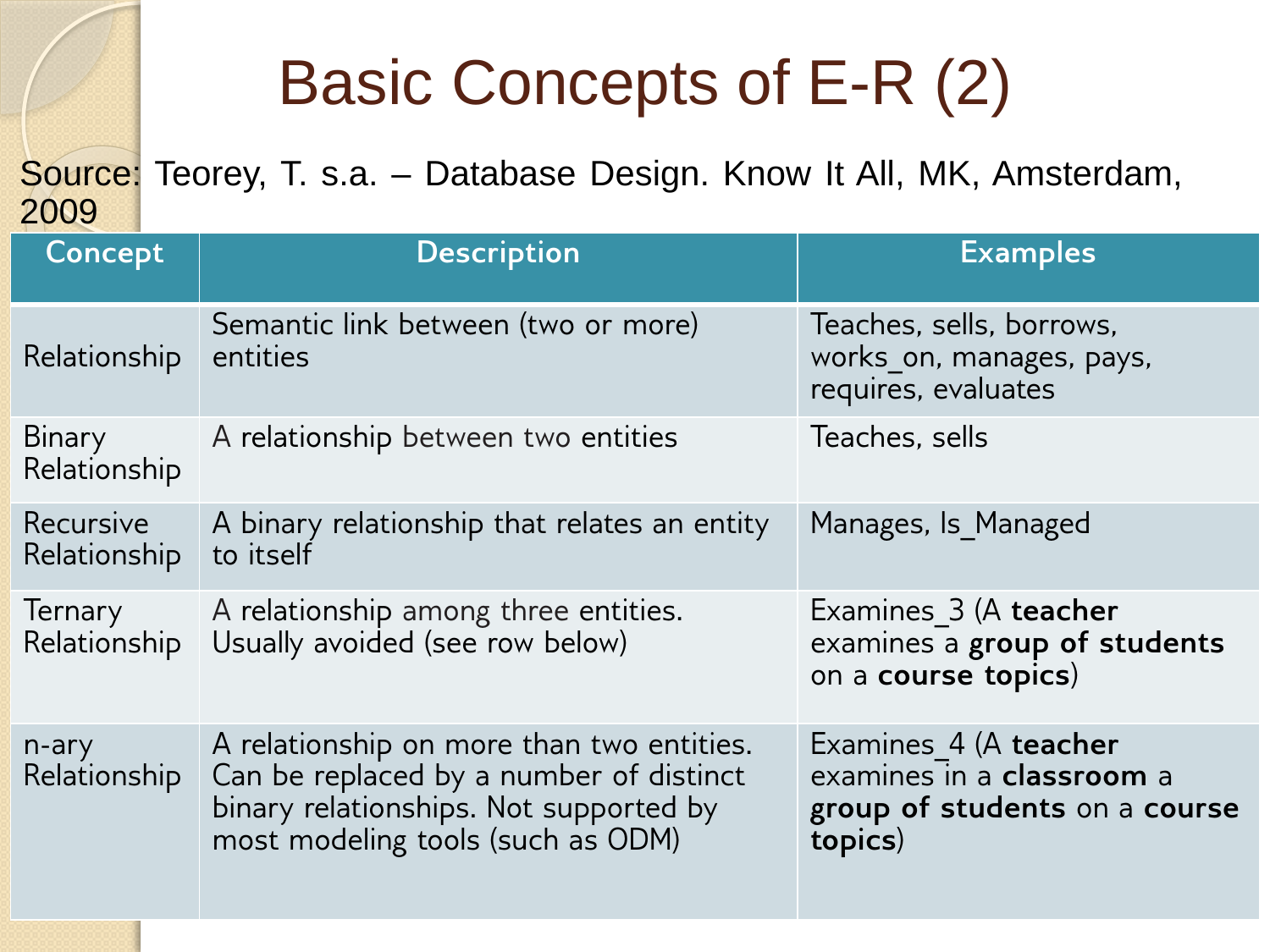

# Basic Concepts of E-R (2)
Source: Teorey, T. s.a. – Database Design. Know It All, MK, Amsterdam, 2009
| Concept | Description | Examples |
| --- | --- | --- |
| Relationship | Semantic link between (two or more) entities | Teaches, sells, borrows, works\_on, manages, pays, requires, evaluates |
| Binary Relationship | A relationship between two entities | Teaches, sells |
| Recursive Relationship | A binary relationship that relates an entity to itself | Manages, Is\_Managed |
| Ternary Relationship | A relationship among three entities. Usually avoided (see row below) | Examines\_3 (A teacher examines a group of students on a course topics) |
| n-ary Relationship | A relationship on more than two entities. Can be replaced by a number of distinct binary relationships. Not supported by most modeling tools (such as ODM) | Examines\_4 (A teacher examines in a classroom a group of students on a course topics) |